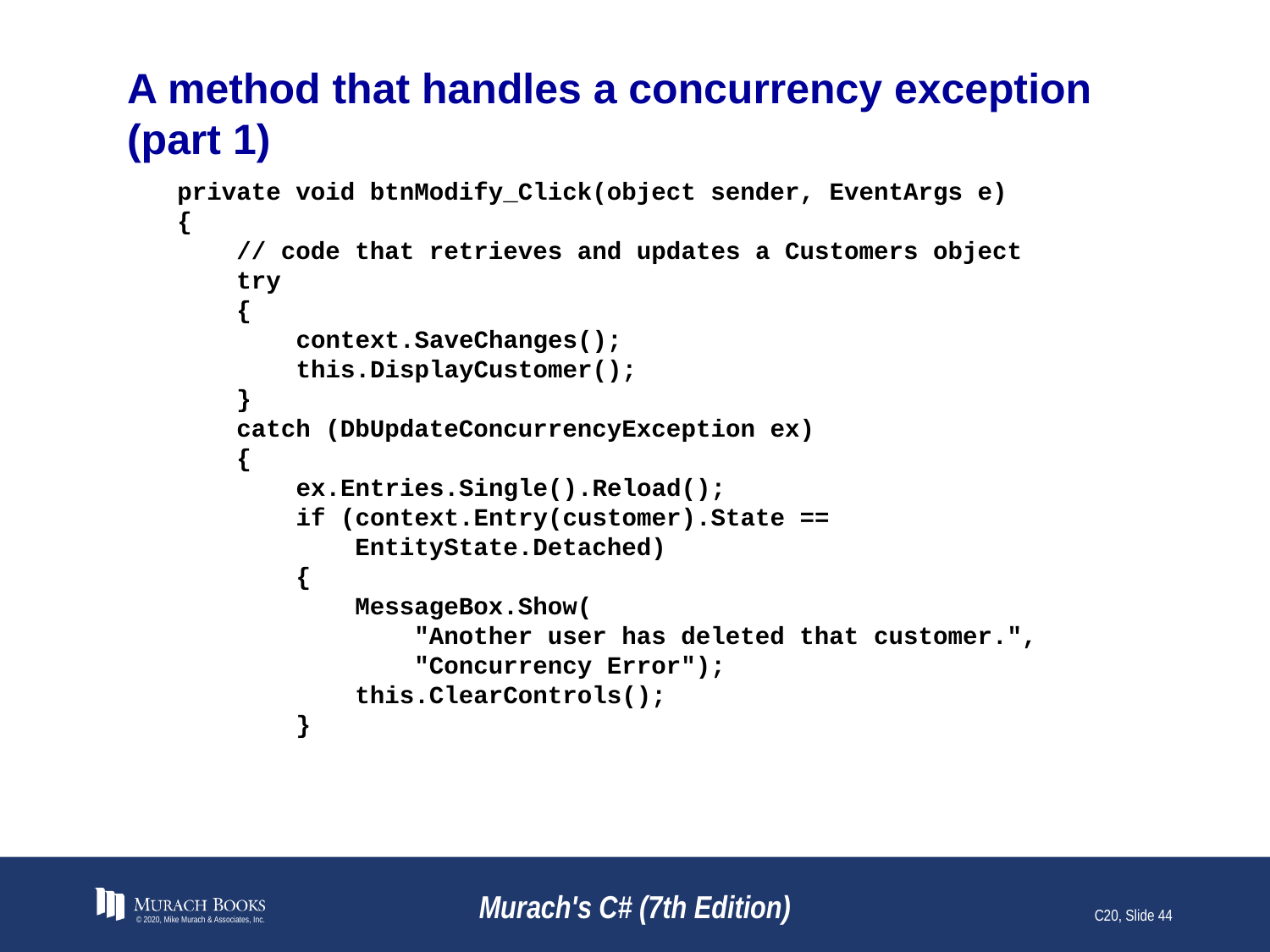

# A method that handles a concurrency exception (part 1)
private void btnModify_Click(object sender, EventArgs e)
{
    // code that retrieves and updates a Customers object
    try
    {
        context.SaveChanges();
        this.DisplayCustomer();
    }
    catch (DbUpdateConcurrencyException ex)
    {
        ex.Entries.Single().Reload();
        if (context.Entry(customer).State ==
            EntityState.Detached)
        {
            MessageBox.Show(
                "Another user has deleted that customer.",
                "Concurrency Error");
            this.ClearControls();
        }

© 2020, Mike Murach & Associates, Inc.
Murach's C# (7th Edition)

C20, Slide 44